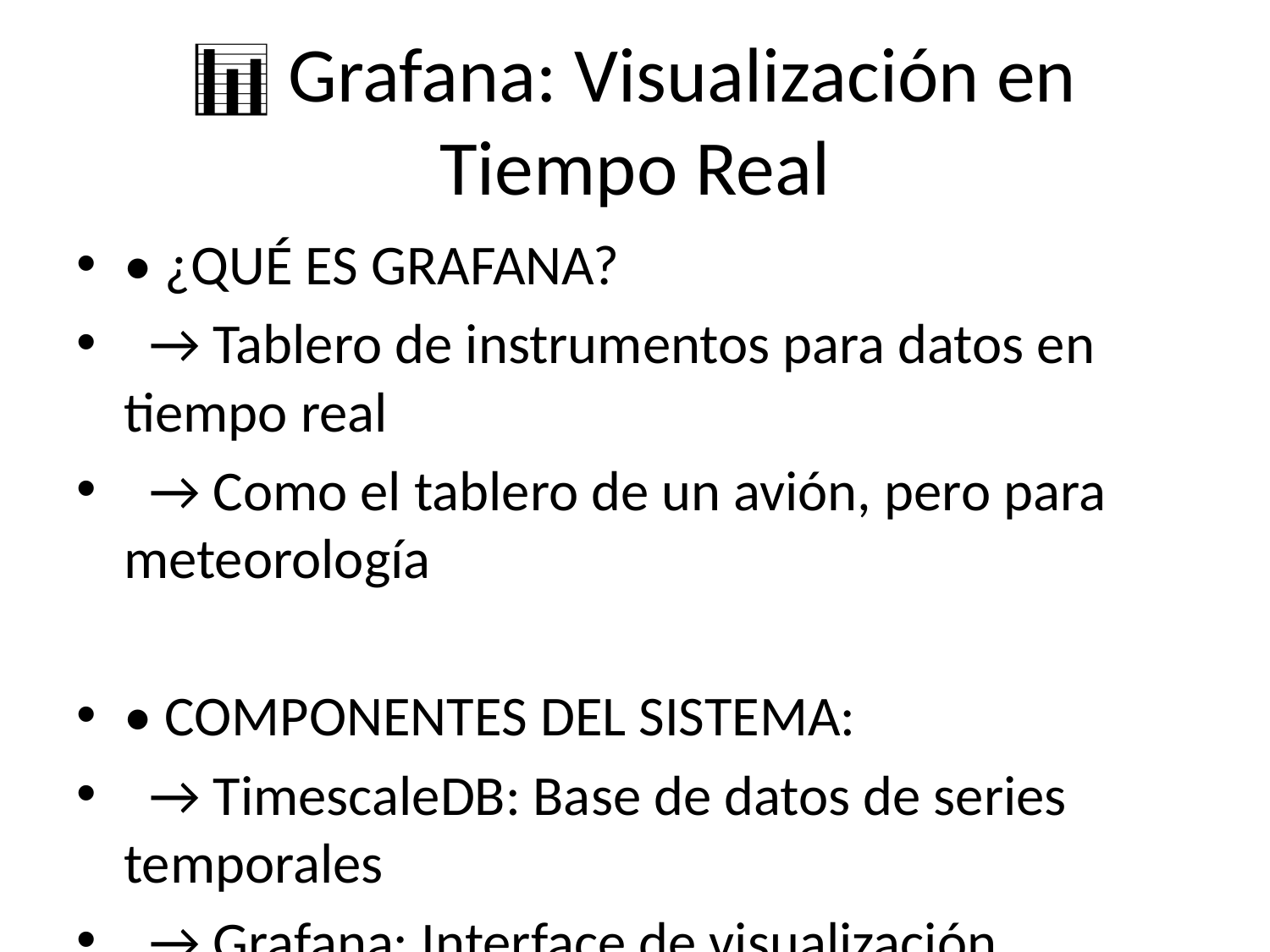

# 📊 Grafana: Visualización en Tiempo Real
• ¿QUÉ ES GRAFANA?
  → Tablero de instrumentos para datos en tiempo real
  → Como el tablero de un avión, pero para meteorología

• COMPONENTES DEL SISTEMA:
  → TimescaleDB: Base de datos de series temporales
  → Grafana: Interface de visualización
  → Docker: Contenedores para fácil despliegue

• FUNCIONALIDADES:
  → Actualización automática cada minuto
  → Filtros interactivos por estación
  → Gráficos responsivos con zoom
  → Alertas automáticas configurables